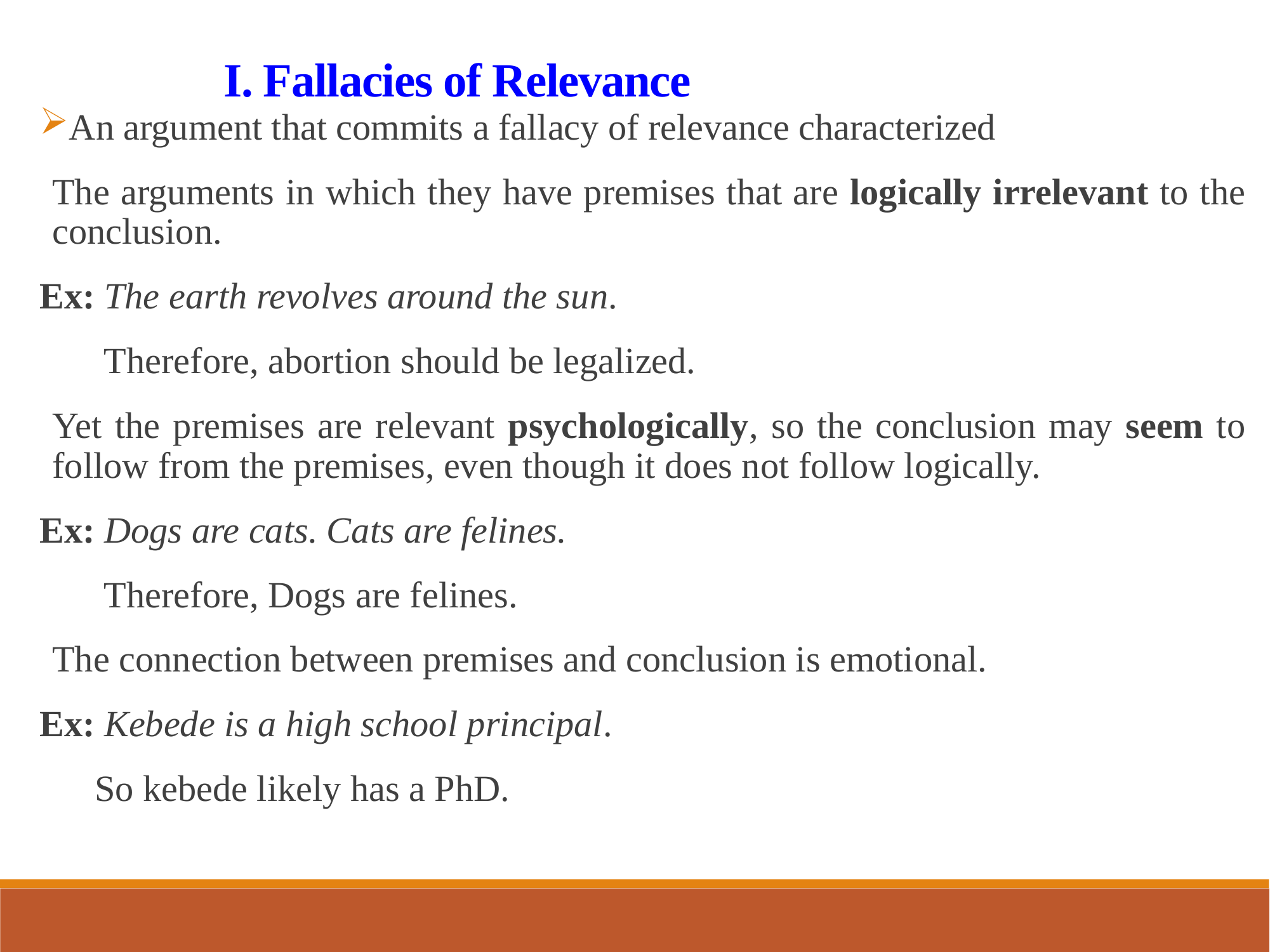

I. Fallacies of Relevance
An argument that commits a fallacy of relevance characterized
The arguments in which they have premises that are logically irrelevant to the conclusion.
Ex: The earth revolves around the sun.
       Therefore, abortion should be legalized.
Yet the premises are relevant psychologically, so the conclusion may seem to follow from the premises, even though it does not follow logically.
Ex: Dogs are cats. Cats are felines.
       Therefore, Dogs are felines.
The connection between premises and conclusion is emotional.
Ex: Kebede is a high school principal.
      So kebede likely has a PhD.